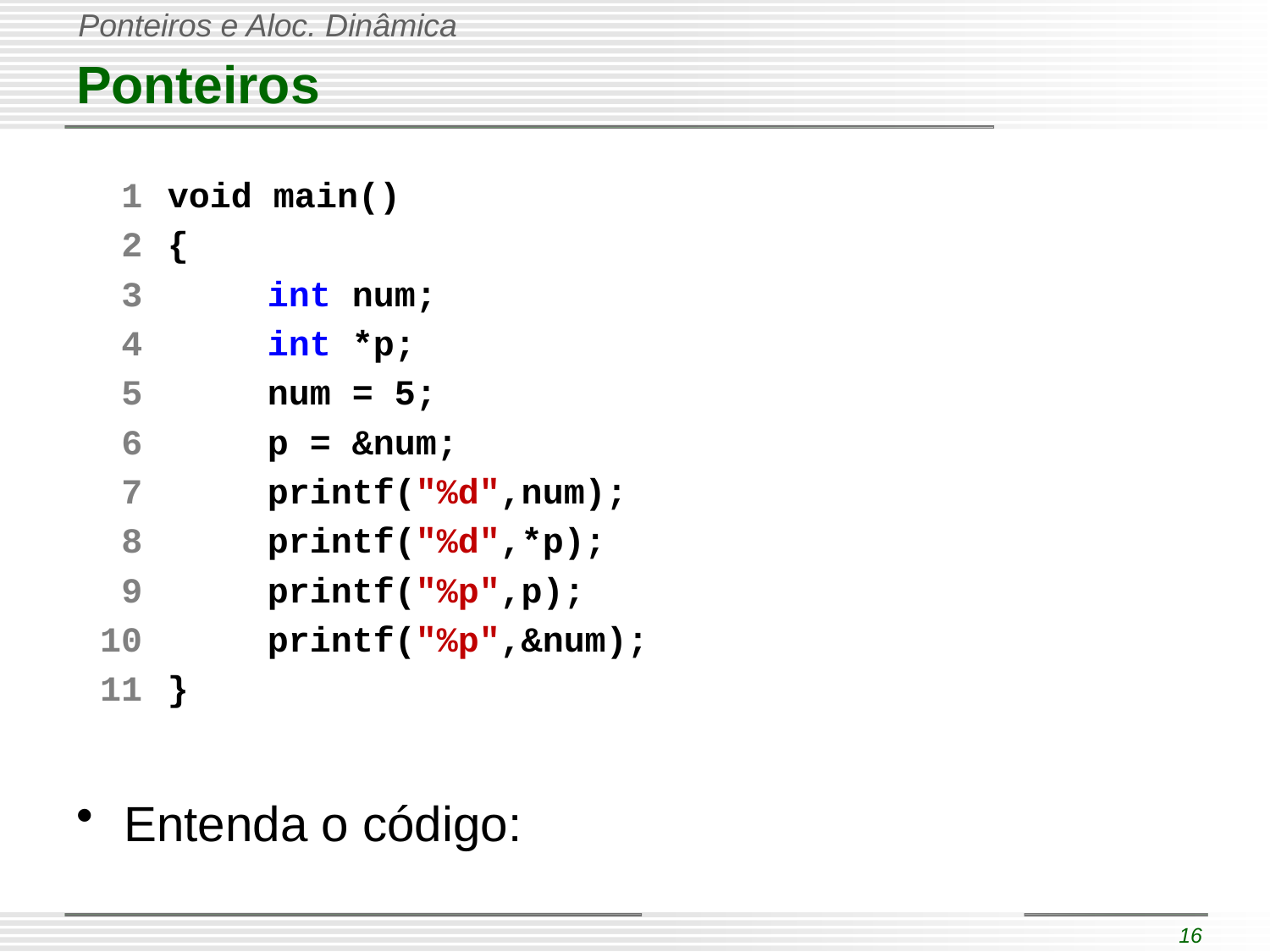

# Ponteiros
1
2
3
4
5
6
7
8
9
10
11
void main()
{
	int num;
	int *p;
	num = 5;
	p = &num;
	printf("%d",num);
	printf("%d",*p);
	printf("%p",p);
	printf("%p",&num);
}
Entenda o código: